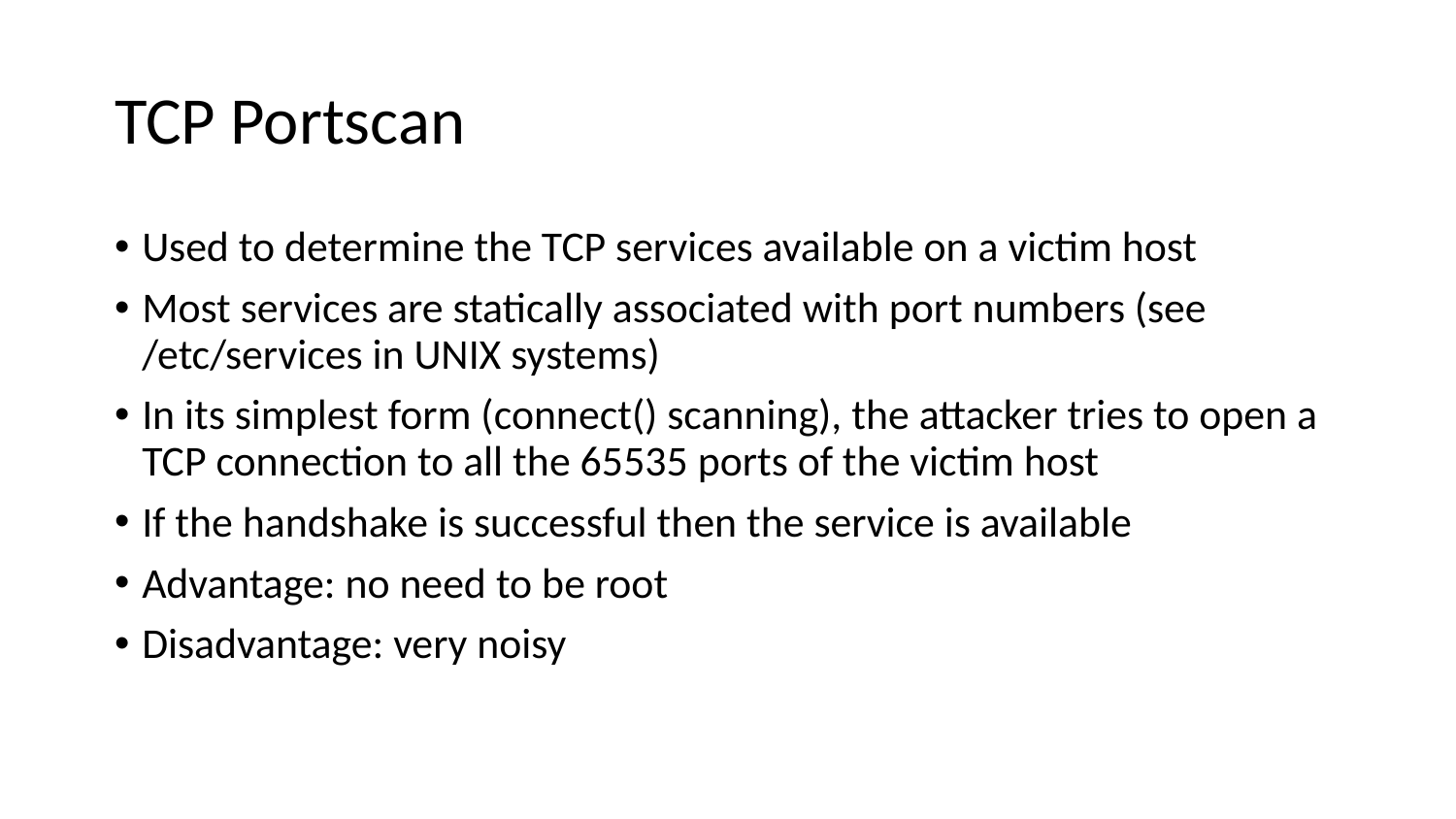

# TCP Portscan
Used to determine the TCP services available on a victim host
Most services are statically associated with port numbers (see /etc/services in UNIX systems)
In its simplest form (connect() scanning), the attacker tries to open a TCP connection to all the 65535 ports of the victim host
If the handshake is successful then the service is available
Advantage: no need to be root
Disadvantage: very noisy